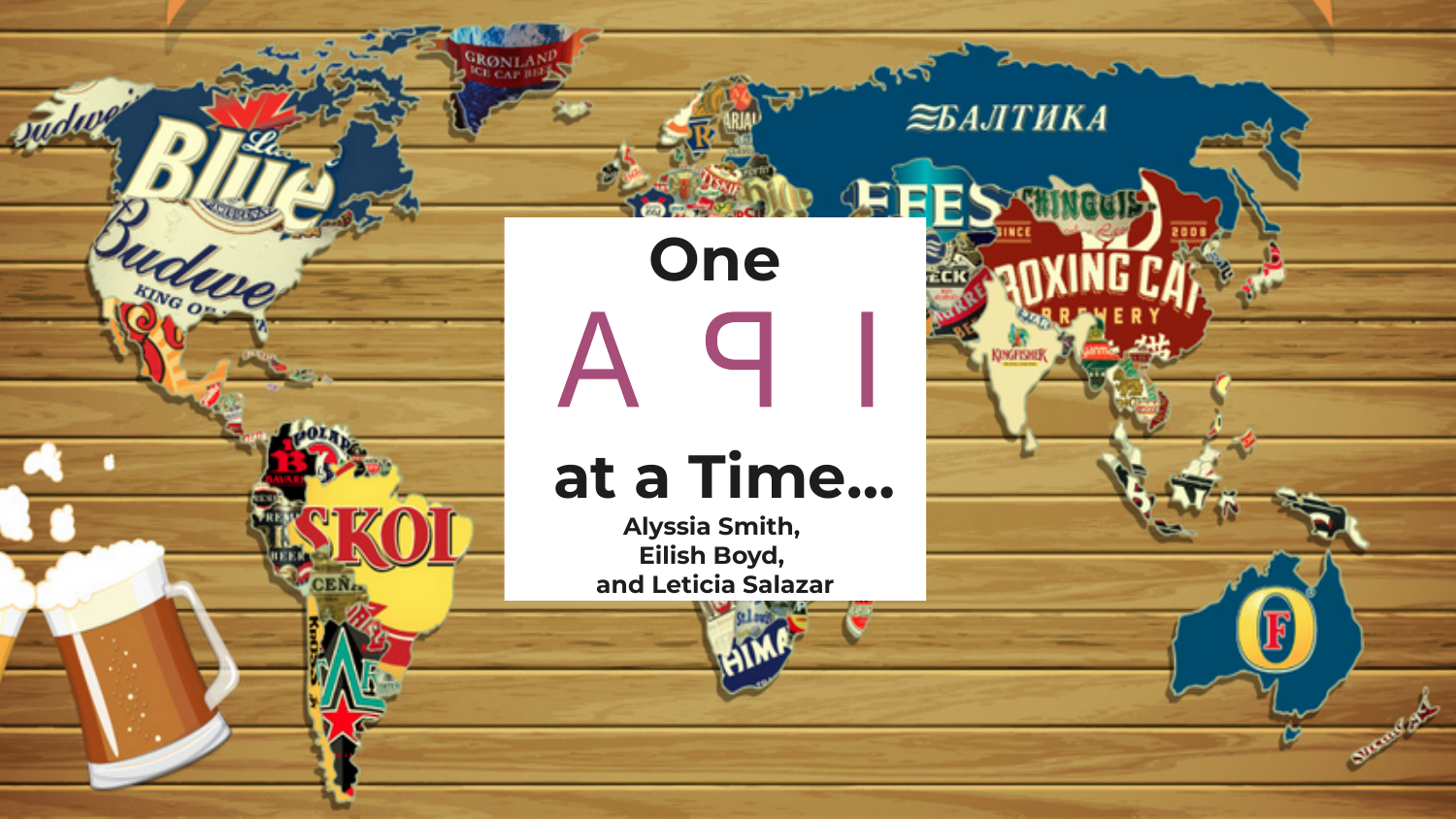

# One

  at a Time…
Alyssia Smith,
Eilish Boyd,
and Leticia Salazar
I  P  A